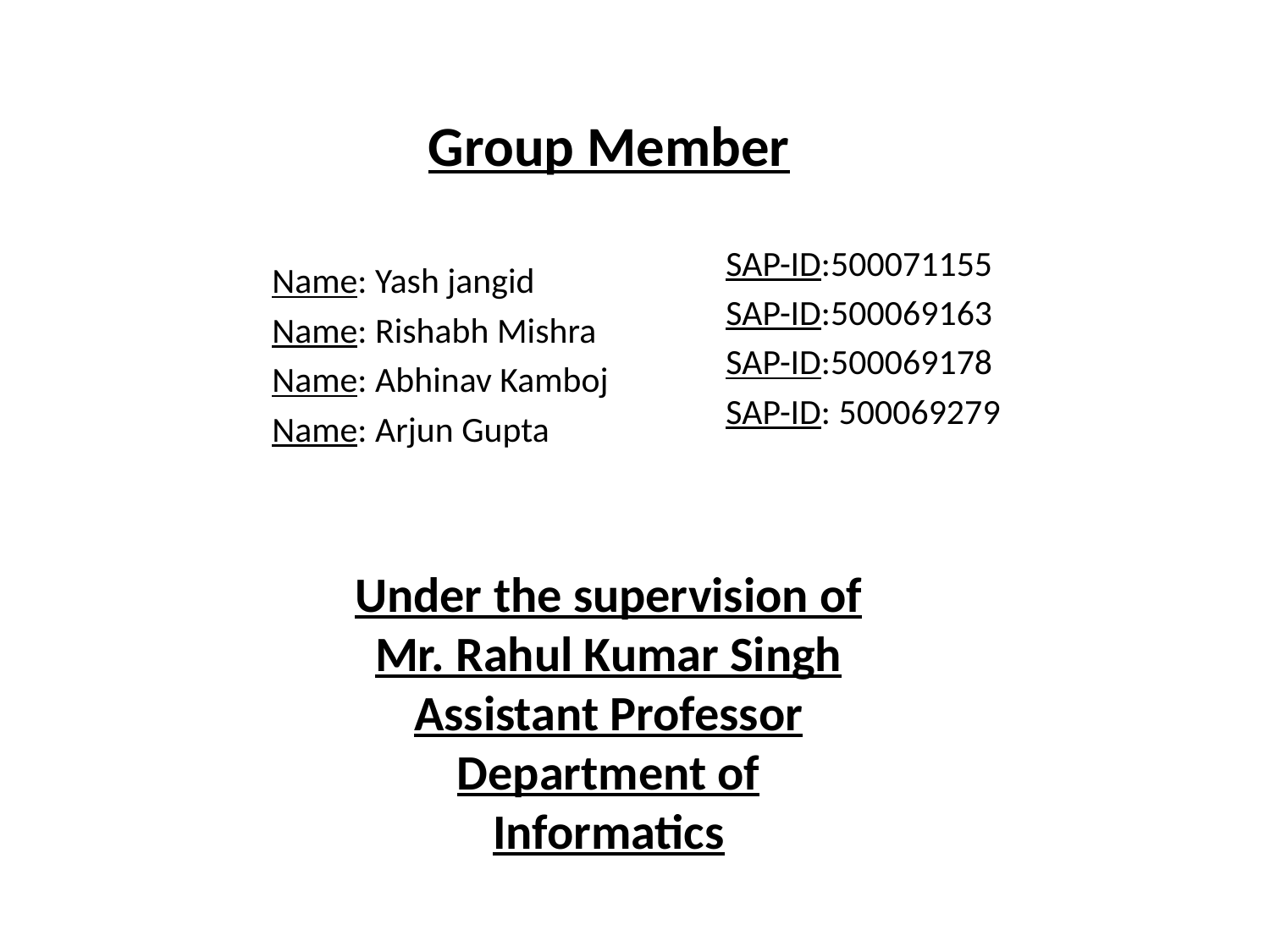

# Group Member
SAP-ID:500071155
SAP-ID:500069163
SAP-ID:500069178
SAP-ID: 500069279
Name: Yash jangid
Name: Rishabh Mishra
Name: Abhinav Kamboj
Name: Arjun Gupta

Under the supervision of
Mr. Rahul Kumar Singh
Assistant Professor
Department of Informatics